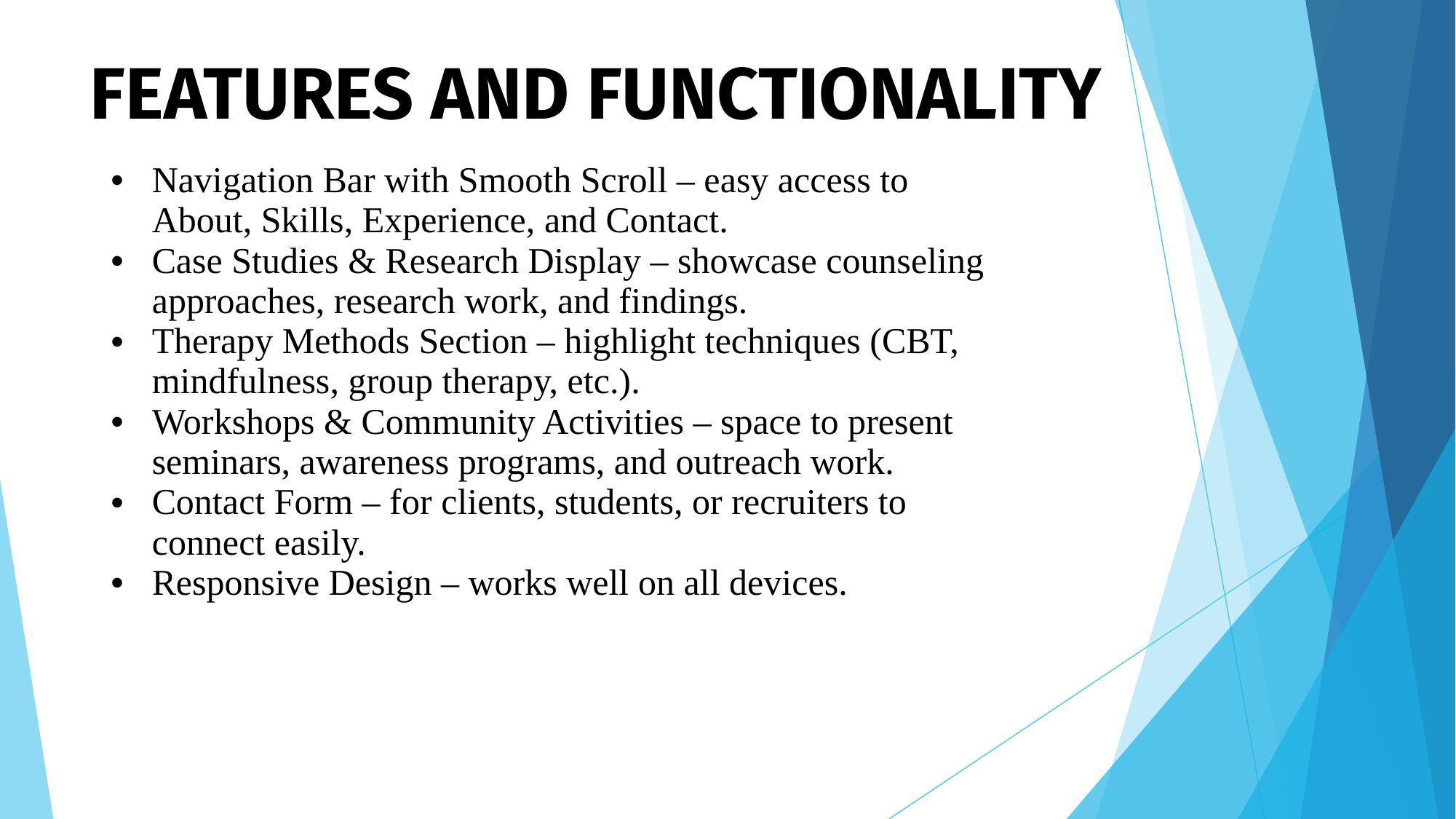

# FEATURES AND FUNCTIONALITY
| Navigation Bar with Smooth Scroll – easy access to About, Skills, Experience, and Contact. Case Studies & Research Display – showcase counseling approaches, research work, and findings. Therapy Methods Section – highlight techniques (CBT, mindfulness, group therapy, etc.). Workshops & Community Activities – space to present seminars, awareness programs, and outreach work. Contact Form – for clients, students, or recruiters to connect easily. Responsive Design – works well on all devices. |
| --- |